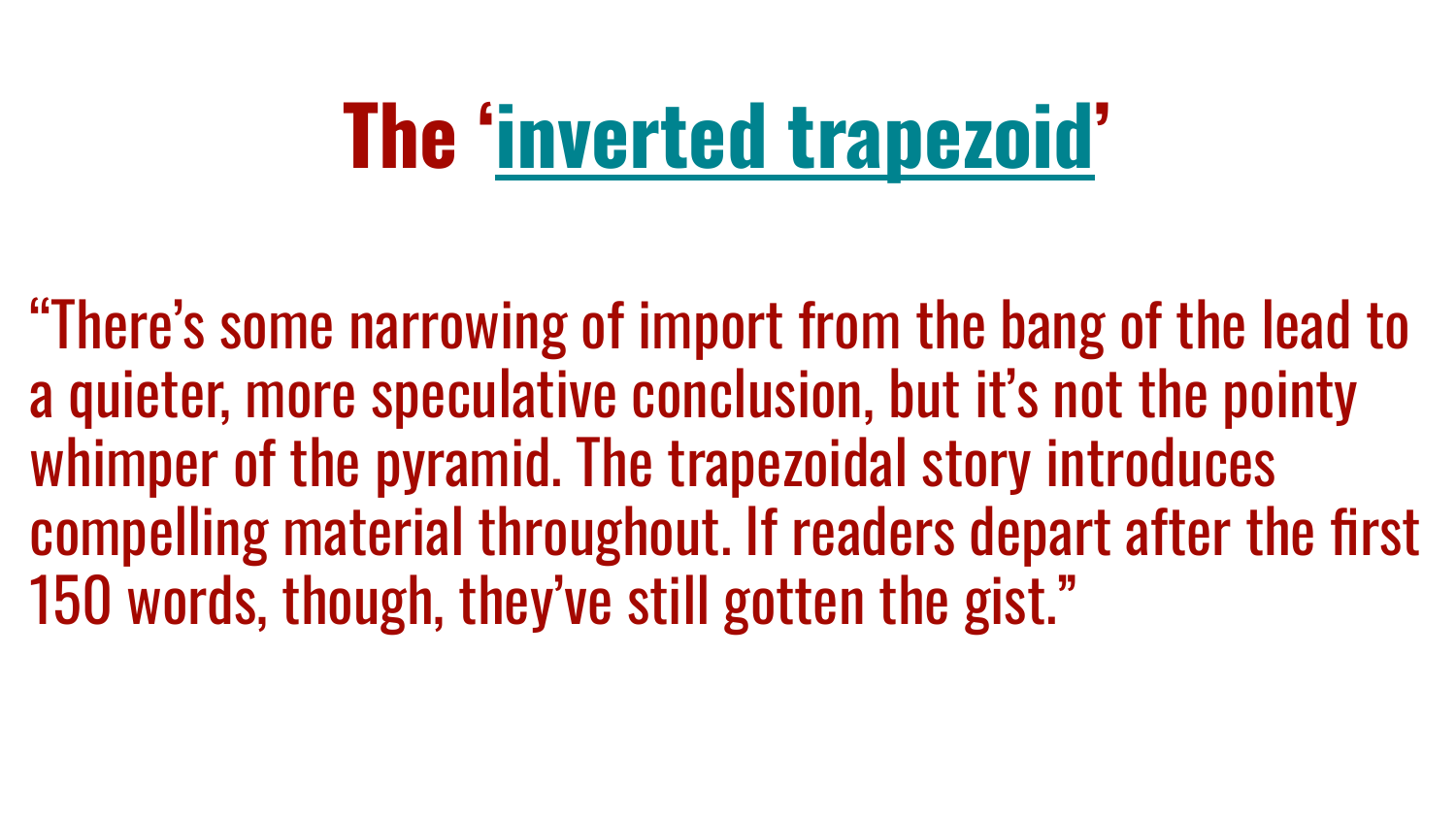

The ‘inverted trapezoid’

“There’s some narrowing of import from the bang of the lead to a quieter, more speculative conclusion, but it’s not the pointy whimper of the pyramid. The trapezoidal story introduces compelling material throughout. If readers depart after the first 150 words, though, they’ve still gotten the gist.”